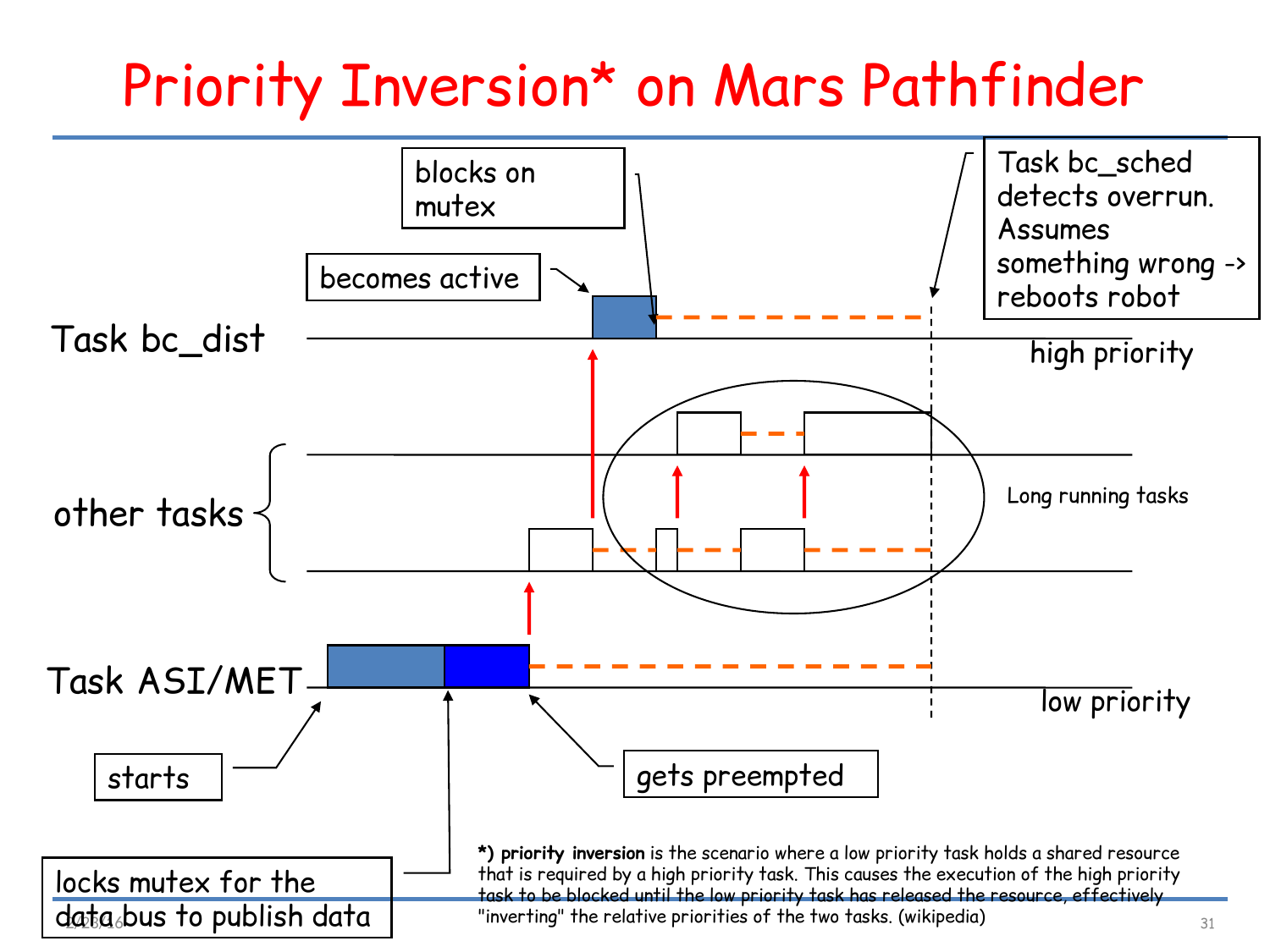

# Priority Inversion* on Mars Pathfinder
Task bc_sched detects overrun. Assumes something wrong -> reboots robot
blocks on mutex
becomes active

Task bc_dist

high priority

Long running tasks
other tasks

Task ASI/MET

low priority
gets preempted
starts
*) priority inversion is the scenario where a low priority task holds a shared resource that is required by a high priority task. This causes the execution of the high priority task to be blocked until the low priority task has released the resource, effectively "inverting" the relative priorities of the two tasks. (wikipedia)
locks mutex for the data bus to publish data
31
2/23/16